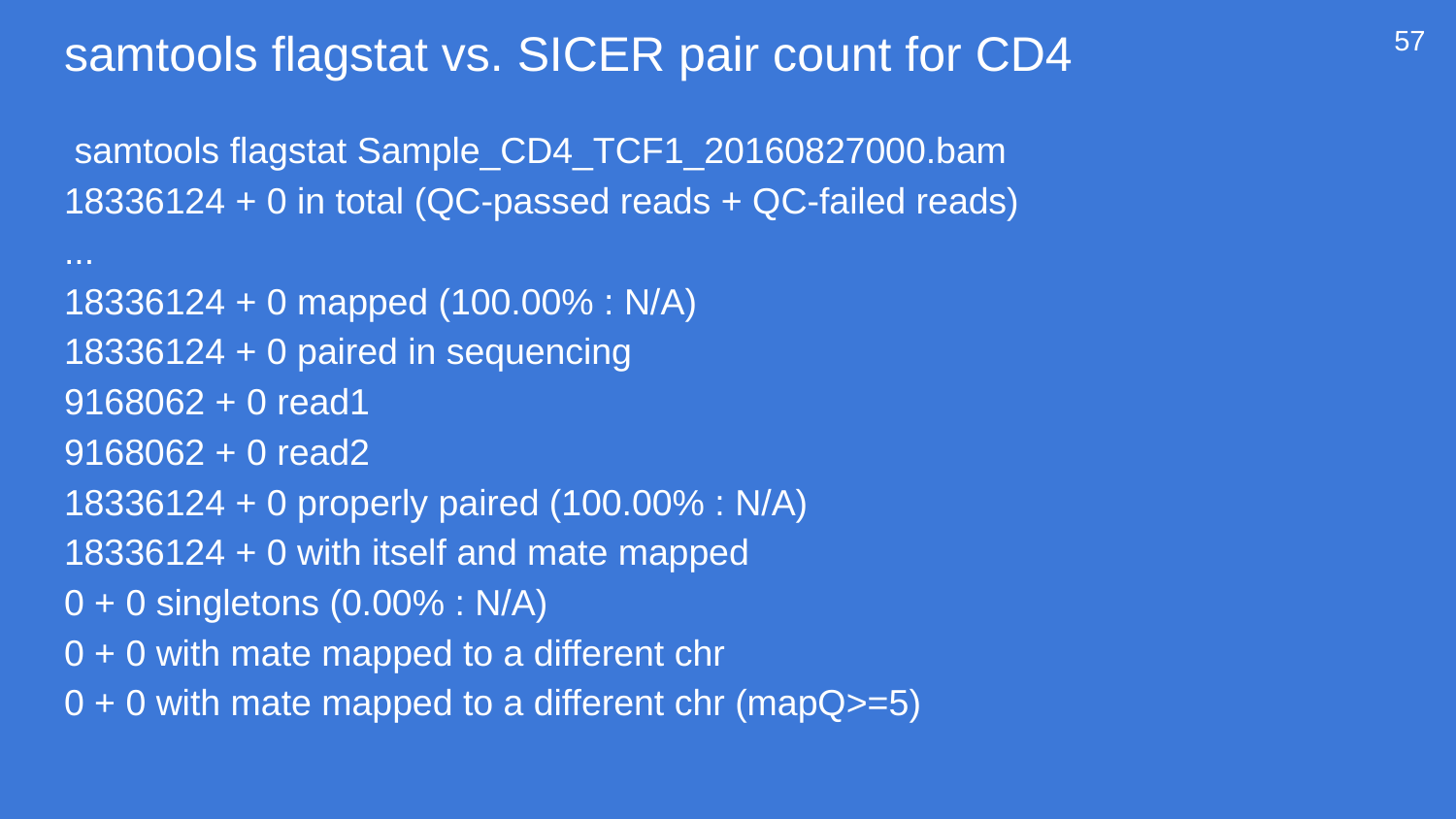

# samtools flagstat vs. SICER pair count for CD4
57
 samtools flagstat Sample_CD4_TCF1_20160827000.bam
18336124 + 0 in total (QC-passed reads + QC-failed reads)
...
18336124 + 0 mapped (100.00% : N/A)
18336124 + 0 paired in sequencing
9168062 + 0 read1
9168062 + 0 read2
18336124 + 0 properly paired (100.00% : N/A)
18336124 + 0 with itself and mate mapped
0 + 0 singletons (0.00% : N/A)
0 + 0 with mate mapped to a different chr
0 + 0 with mate mapped to a different chr (mapQ>=5)